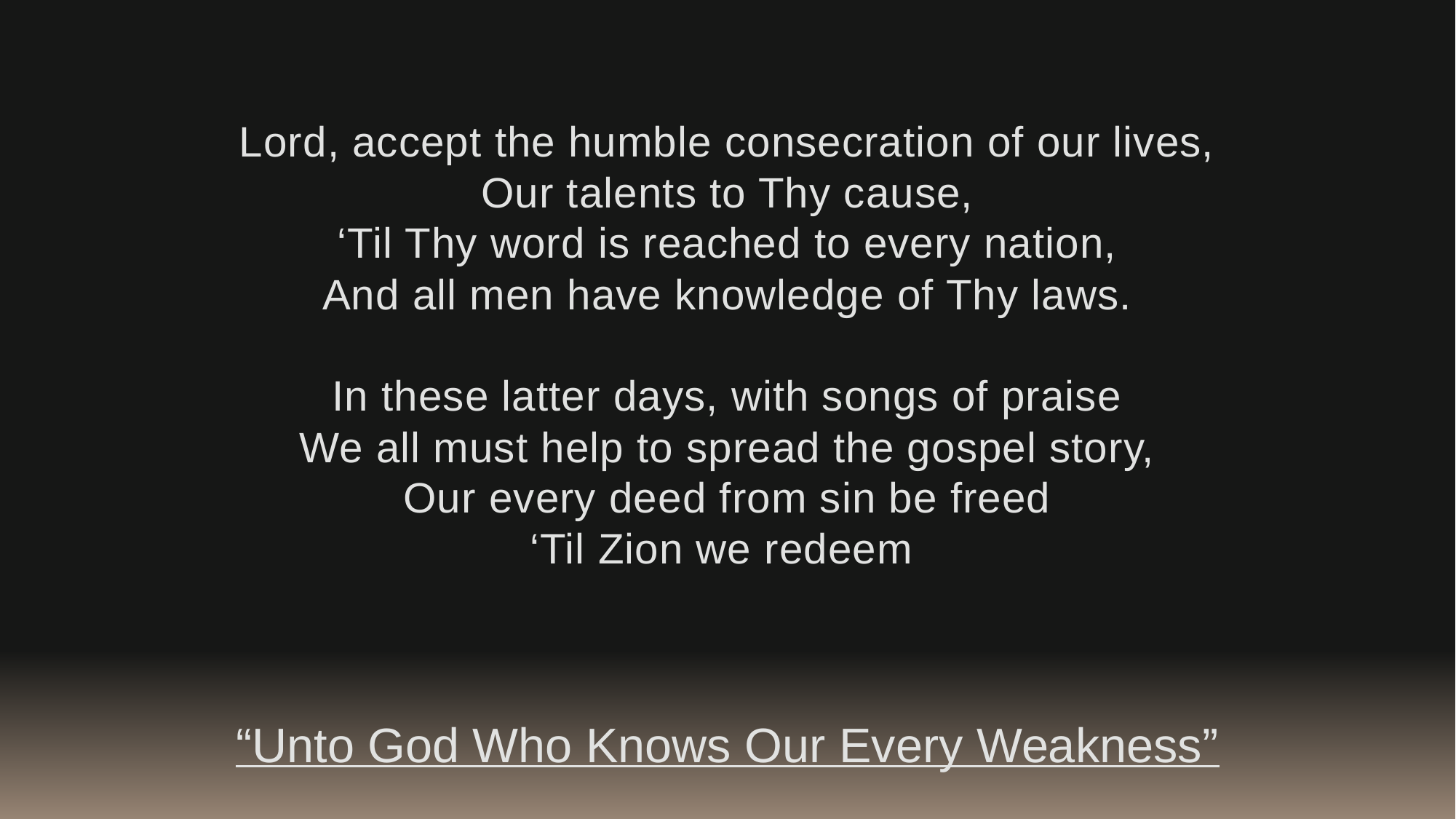

Lord, accept the humble consecration of our lives,
Our talents to Thy cause,
‘Til Thy word is reached to every nation,
And all men have knowledge of Thy laws.

In these latter days, with songs of praise
We all must help to spread the gospel story,
Our every deed from sin be freed
‘Til Zion we redeem

“Unto God Who Knows Our Every Weakness”